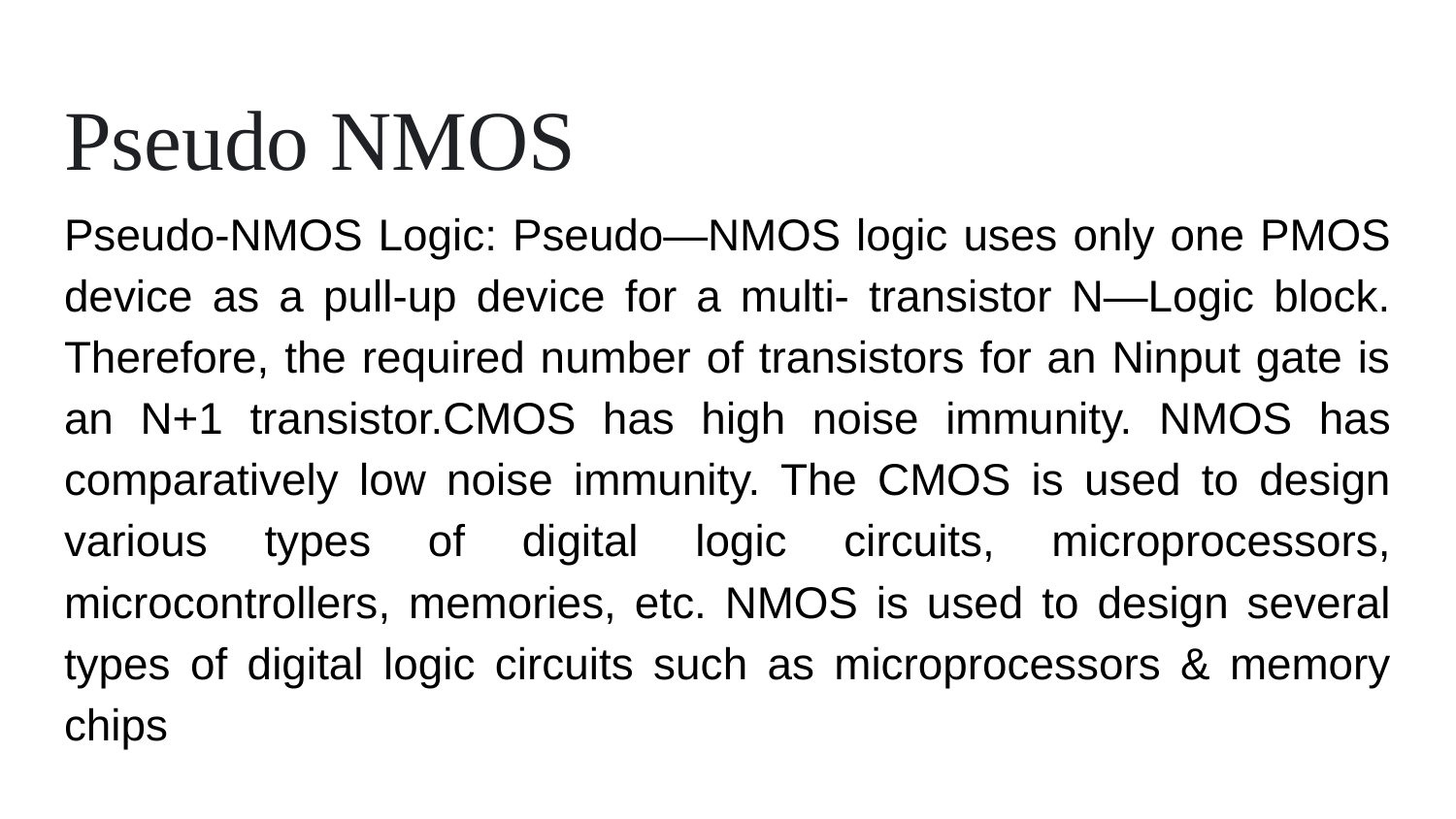

# Pseudo NMOS
Pseudo-NMOS Logic: Pseudo—NMOS logic uses only one PMOS device as a pull-up device for a multi- transistor N—Logic block. Therefore, the required number of transistors for an Ninput gate is an N+1 transistor.CMOS has high noise immunity. NMOS has comparatively low noise immunity. The CMOS is used to design various types of digital logic circuits, microprocessors, microcontrollers, memories, etc. NMOS is used to design several types of digital logic circuits such as microprocessors & memory chips